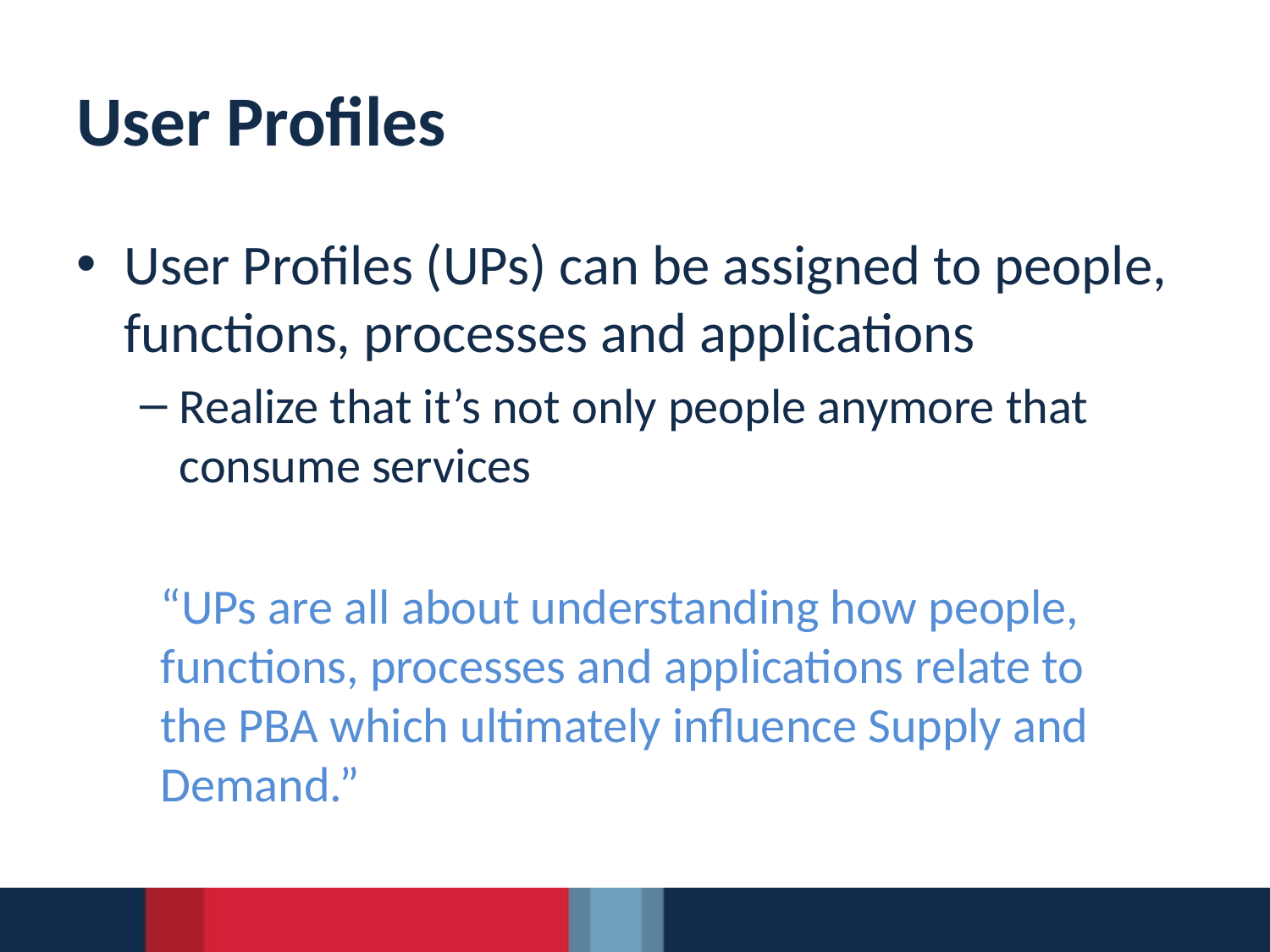

# User Profiles
User Profiles (UPs) can be assigned to people, functions, processes and applications
Realize that it’s not only people anymore that consume services
“UPs are all about understanding how people, functions, processes and applications relate to  the PBA which ultimately influence Supply and Demand.”